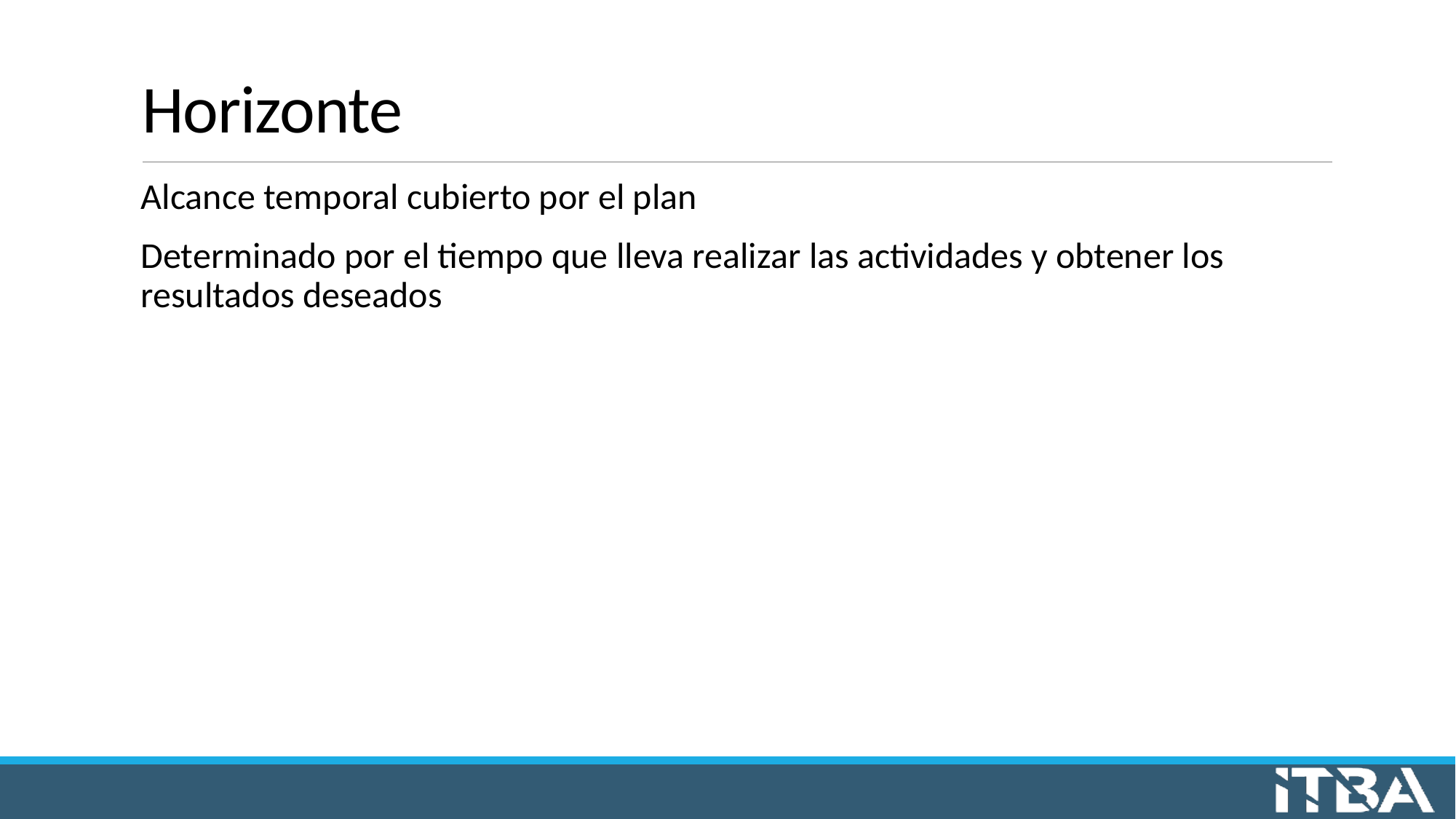

# Horizonte
Alcance temporal cubierto por el plan
Determinado por el tiempo que lleva realizar las actividades y obtener los resultados deseados